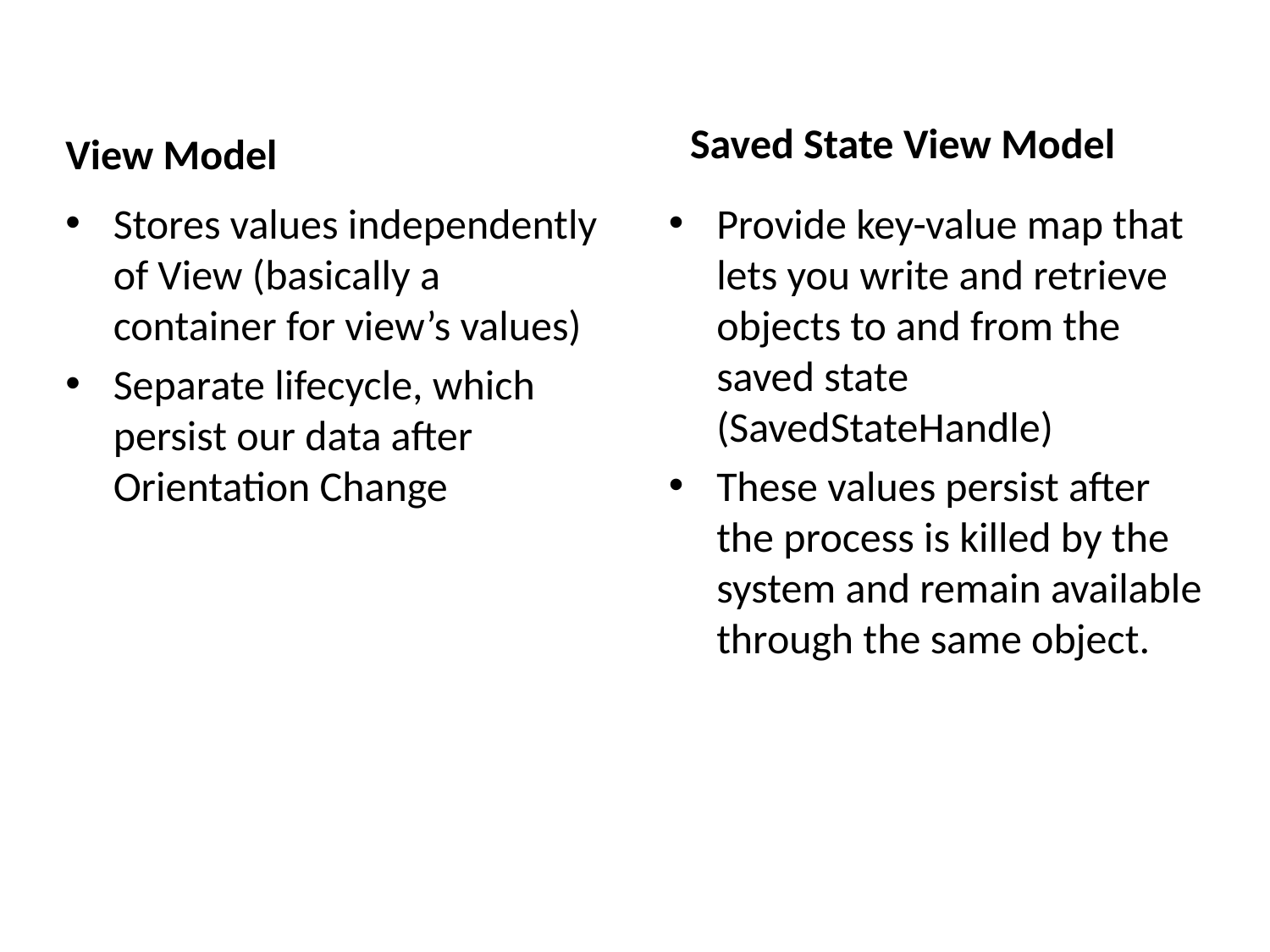

Saved State View Model
View Model
Stores values independently of View (basically a container for view’s values)
Separate lifecycle, which persist our data after Orientation Change
Provide key-value map that lets you write and retrieve objects to and from the saved state (SavedStateHandle)
These values persist after the process is killed by the system and remain available through the same object.